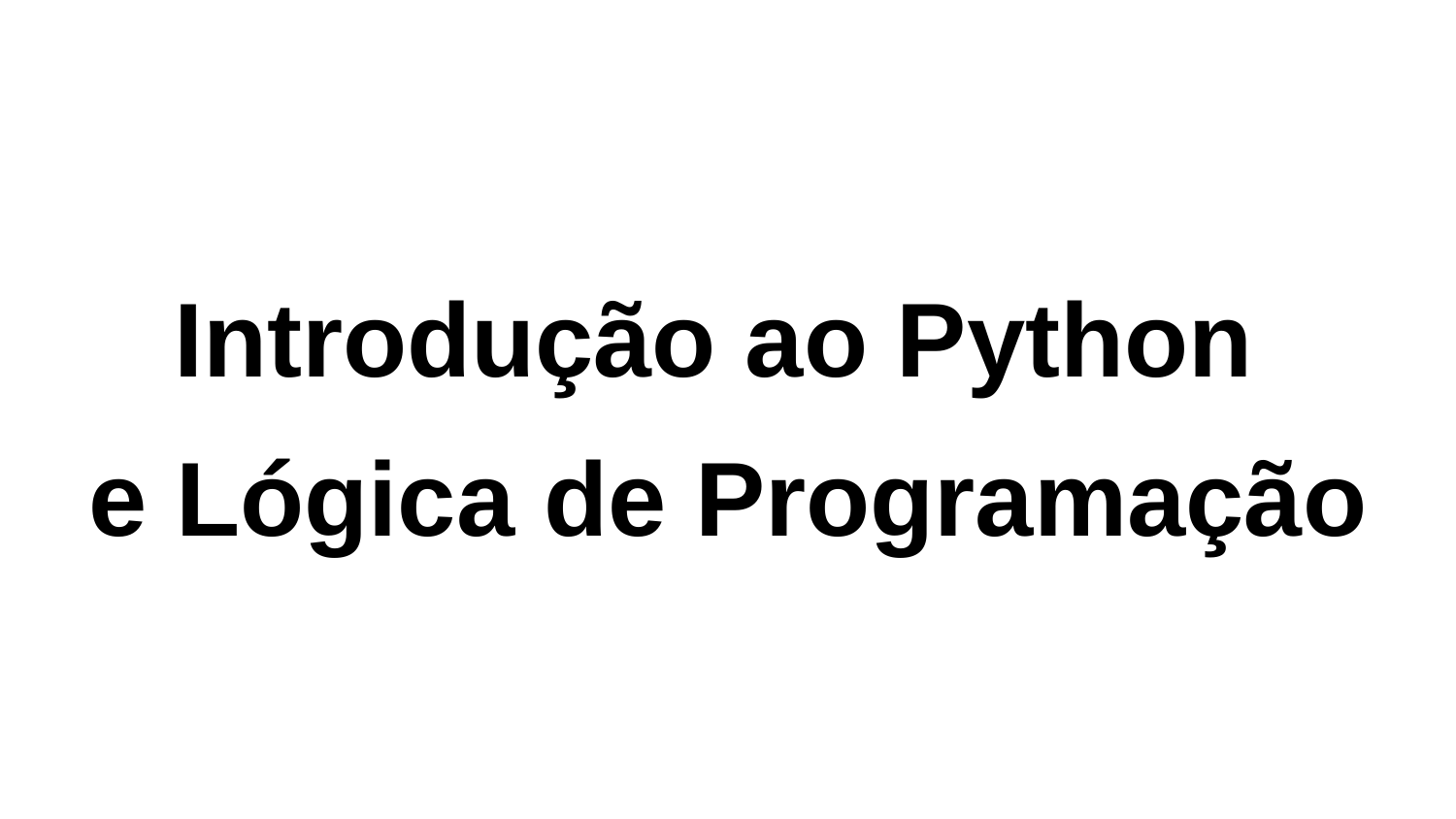

# Introdução ao Python
e Lógica de Programação